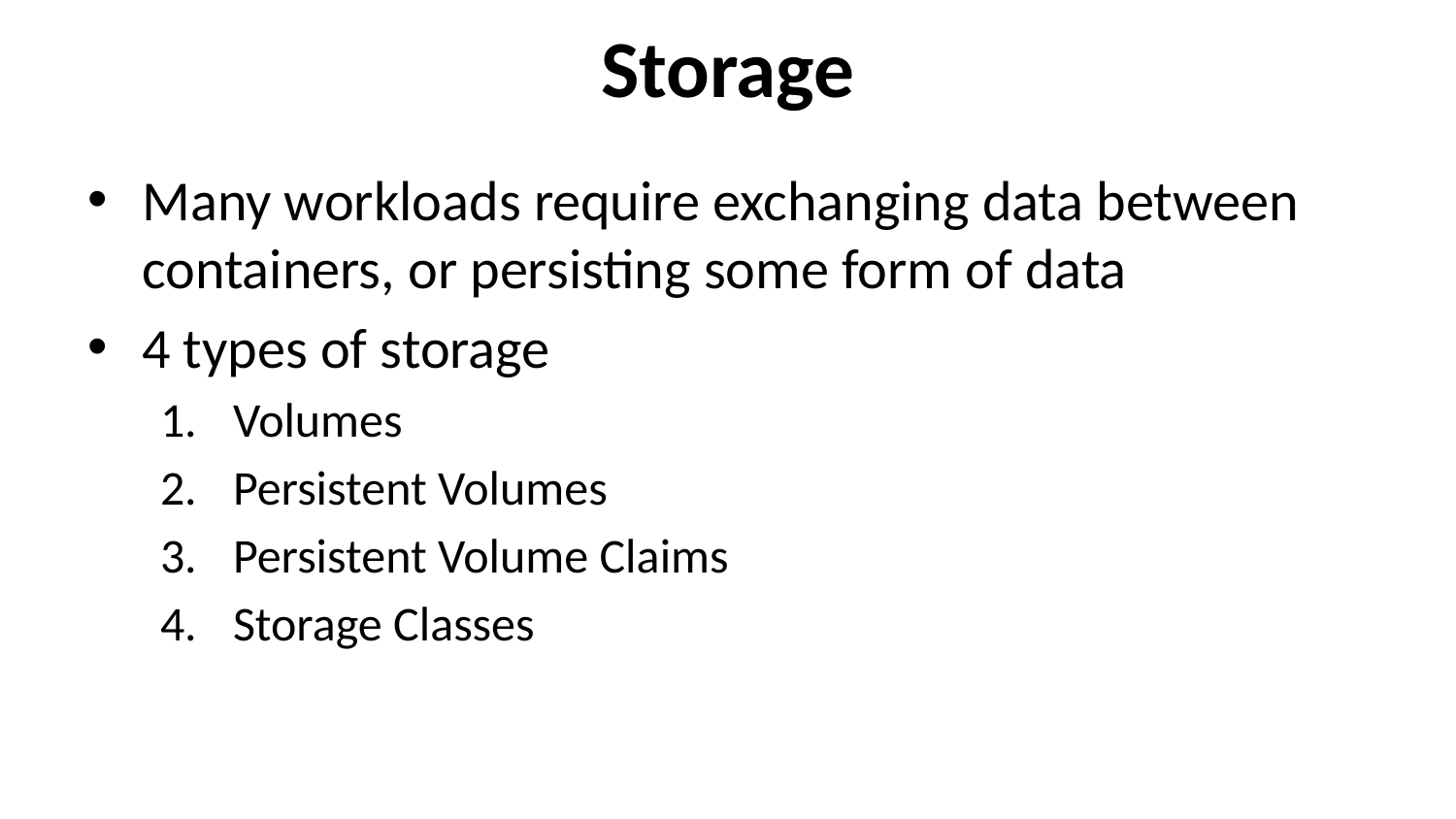

# Storage
Many workloads require exchanging data between containers, or persisting some form of data
4 types of storage
Volumes
Persistent Volumes
Persistent Volume Claims
Storage Classes